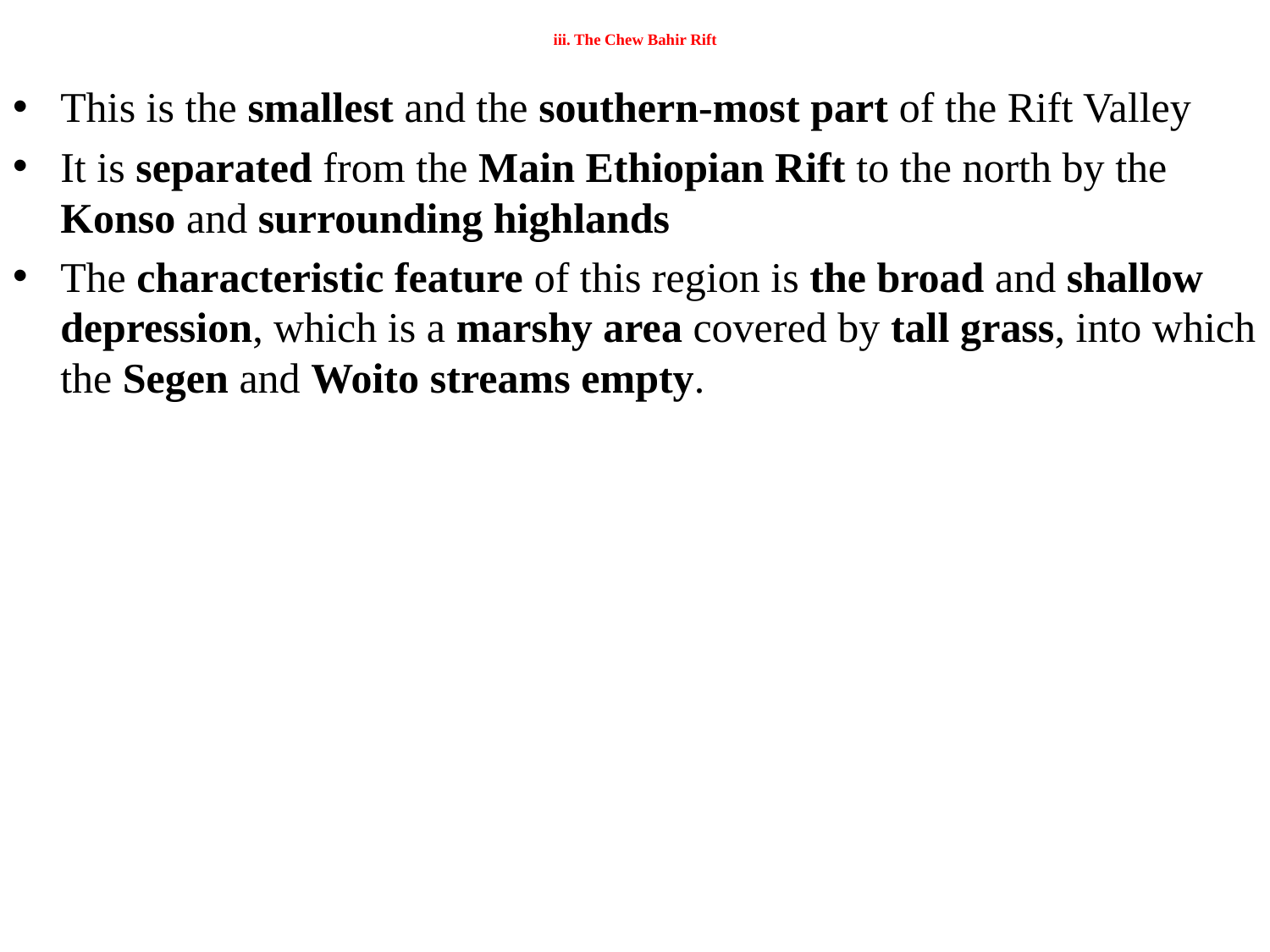

# iii. The Chew Bahir Rift
This is the smallest and the southern-most part of the Rift Valley
It is separated from the Main Ethiopian Rift to the north by the Konso and surrounding highlands
The characteristic feature of this region is the broad and shallow depression, which is a marshy area covered by tall grass, into which the Segen and Woito streams empty.